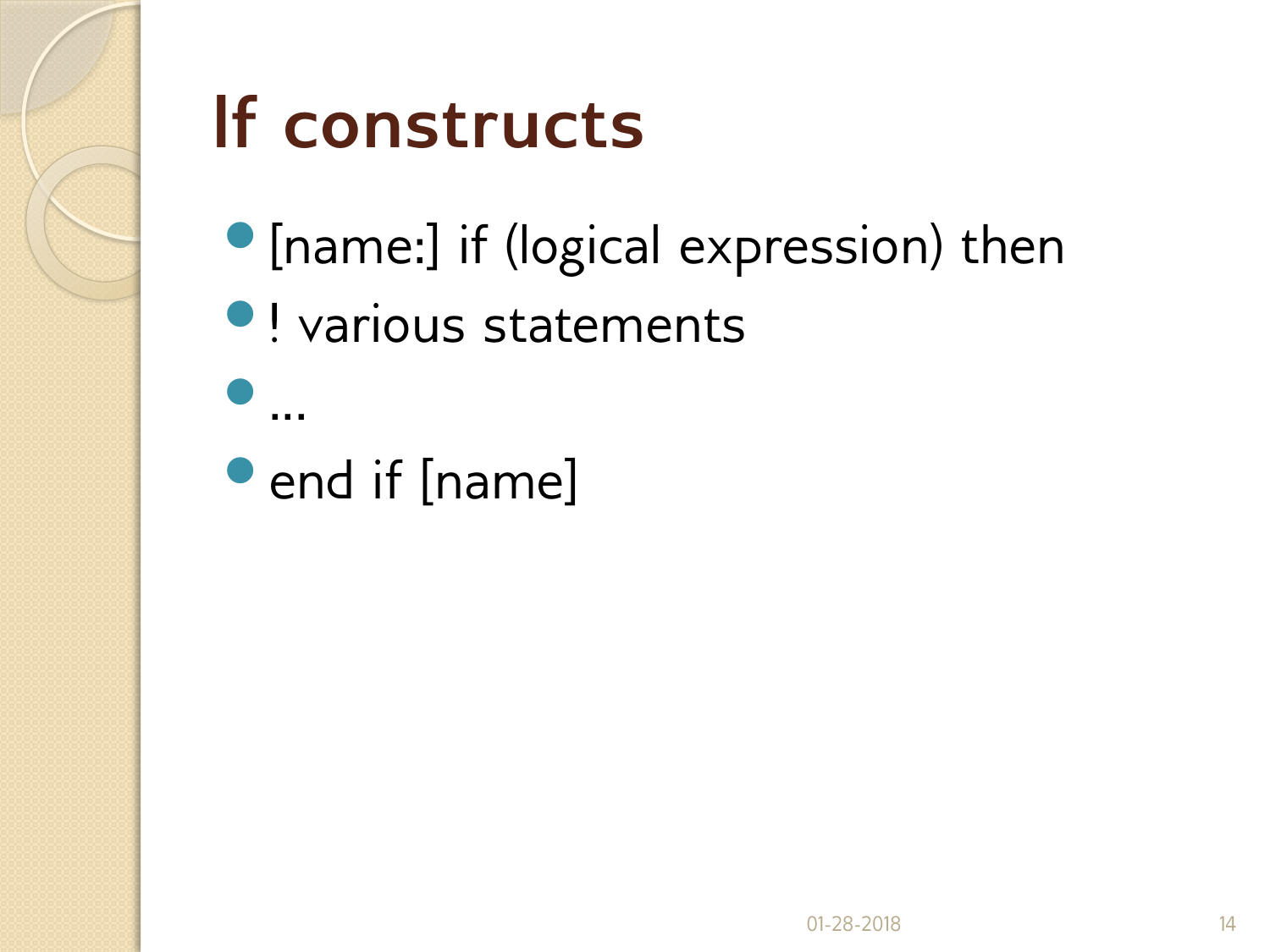

# If constructs
[name:] if (logical expression) then
! various statements
...
end if [name]
01-28-2018
14